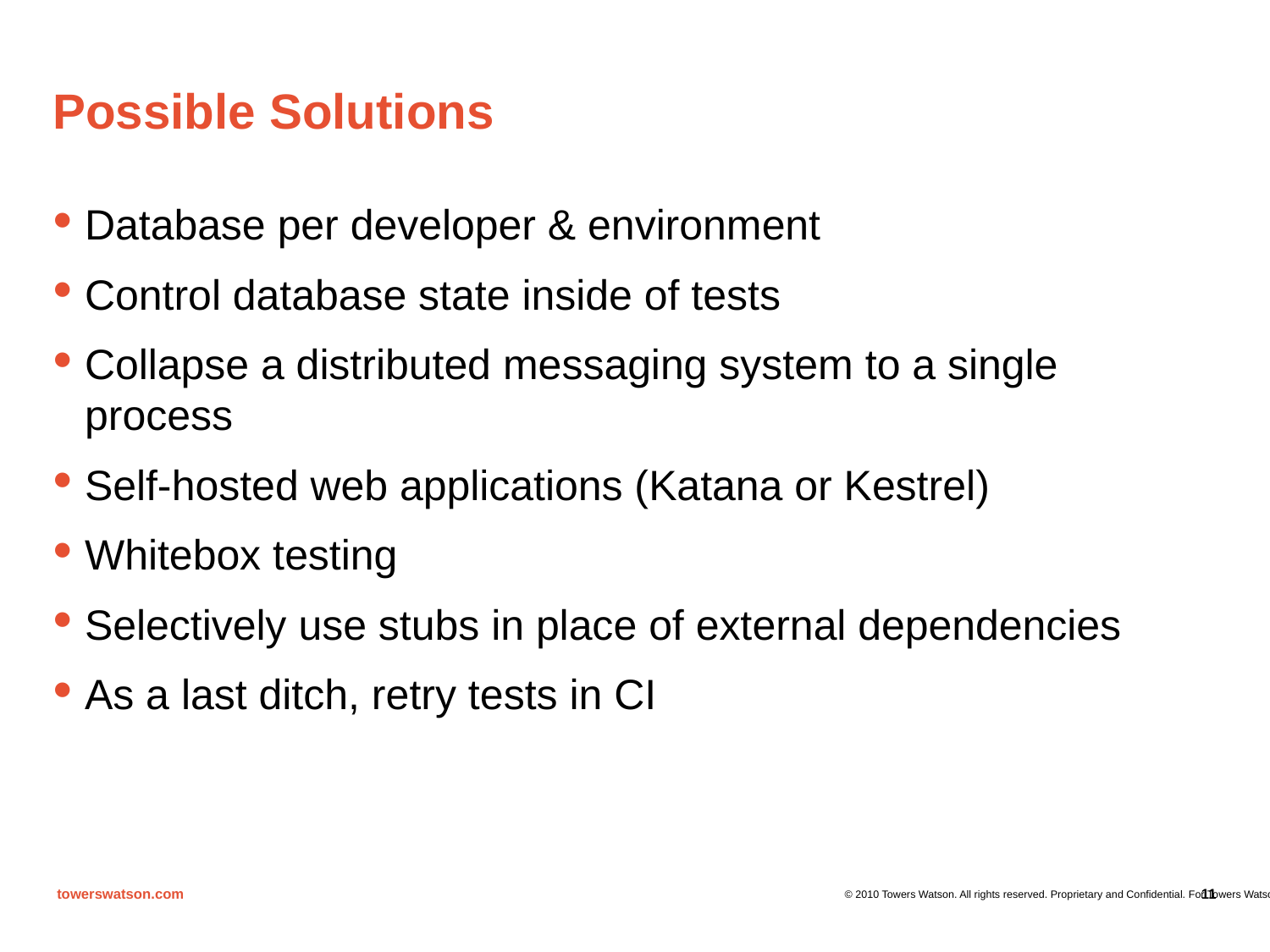

# Possible Solutions
Database per developer & environment
Control database state inside of tests
Collapse a distributed messaging system to a single process
Self-hosted web applications (Katana or Kestrel)
Whitebox testing
Selectively use stubs in place of external dependencies
As a last ditch, retry tests in CI

11